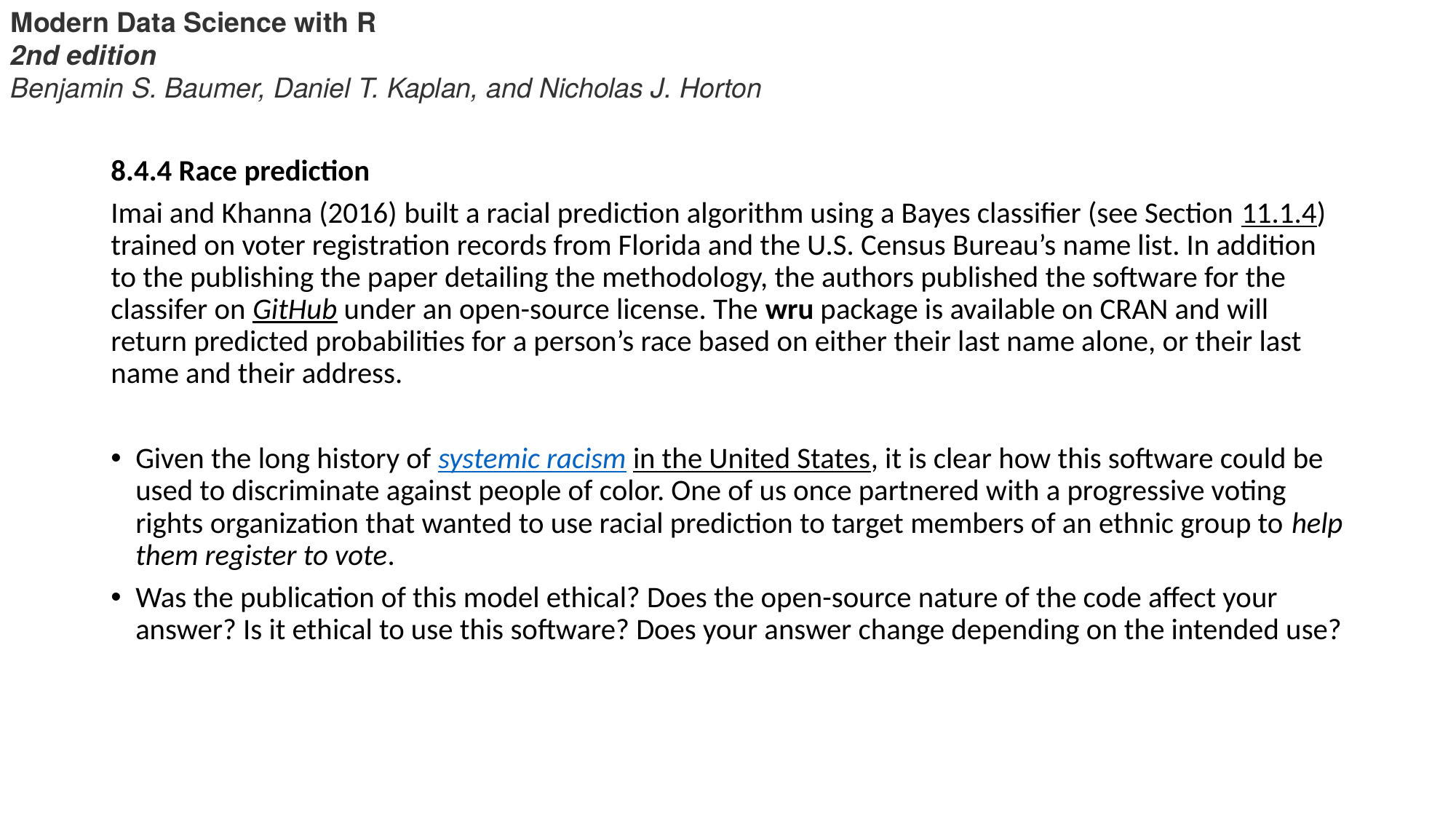

Modern Data Science with R
2nd edition
Benjamin S. Baumer, Daniel T. Kaplan, and Nicholas J. Horton
8.4.4 Race prediction
Imai and Khanna (2016) built a racial prediction algorithm using a Bayes classifier (see Section 11.1.4) trained on voter registration records from Florida and the U.S. Census Bureau’s name list. In addition to the publishing the paper detailing the methodology, the authors published the software for the classifer on GitHub under an open-source license. The wru package is available on CRAN and will return predicted probabilities for a person’s race based on either their last name alone, or their last name and their address.

Given the long history of systemic racism in the United States, it is clear how this software could be used to discriminate against people of color. One of us once partnered with a progressive voting rights organization that wanted to use racial prediction to target members of an ethnic group to help them register to vote.
Was the publication of this model ethical? Does the open-source nature of the code affect your answer? Is it ethical to use this software? Does your answer change depending on the intended use?